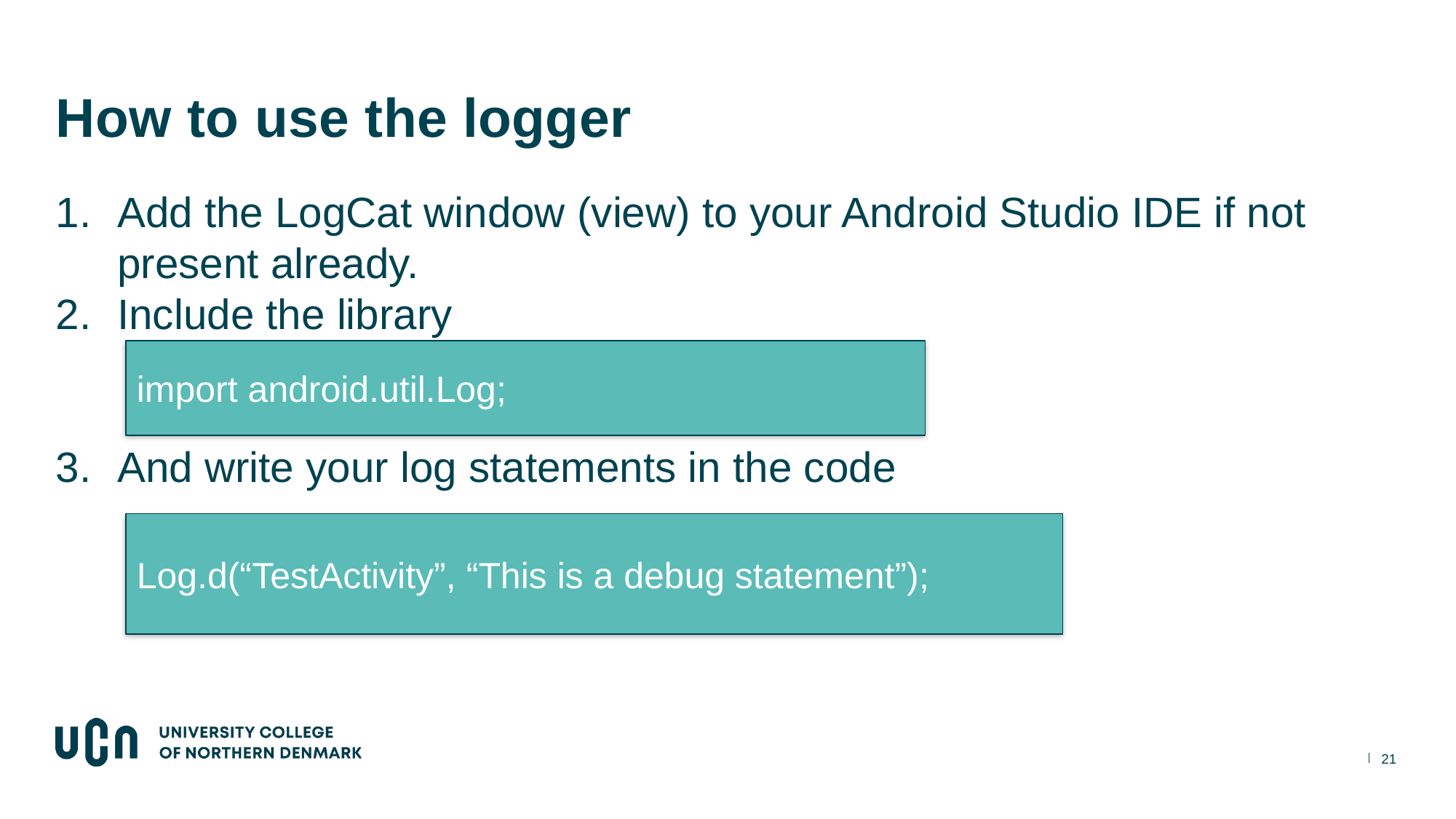

# How to use the logger
Add the LogCat window (view) to your Android Studio IDE if not present already.
Include the library

And write your log statements in the code
import android.util.Log;
Log.d(“TestActivity”, “This is a debug statement”);
21